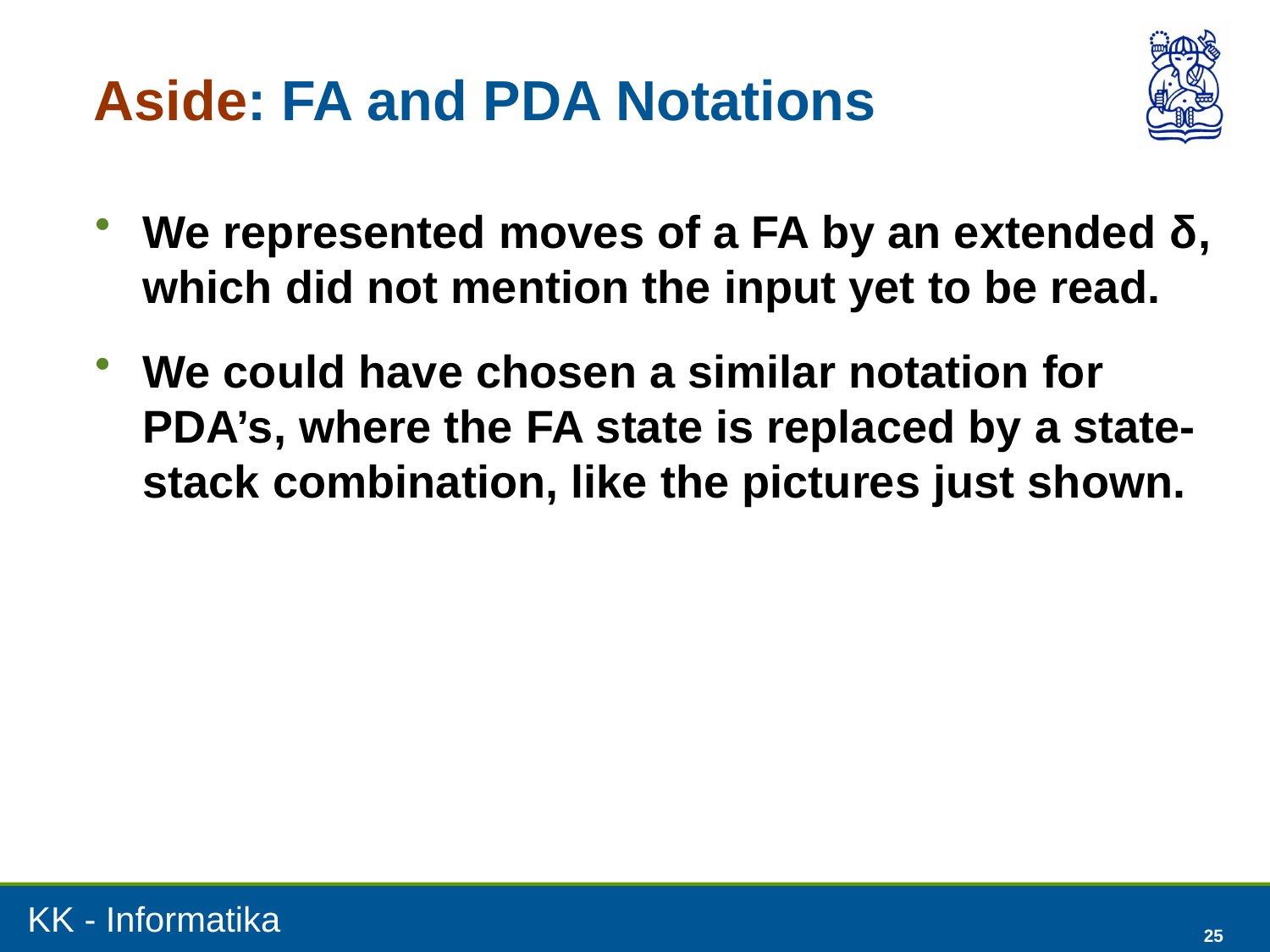

25
# Aside: FA and PDA Notations
We represented moves of a FA by an extended δ, which did not mention the input yet to be read.
We could have chosen a similar notation for PDA’s, where the FA state is replaced by a state-stack combination, like the pictures just shown.